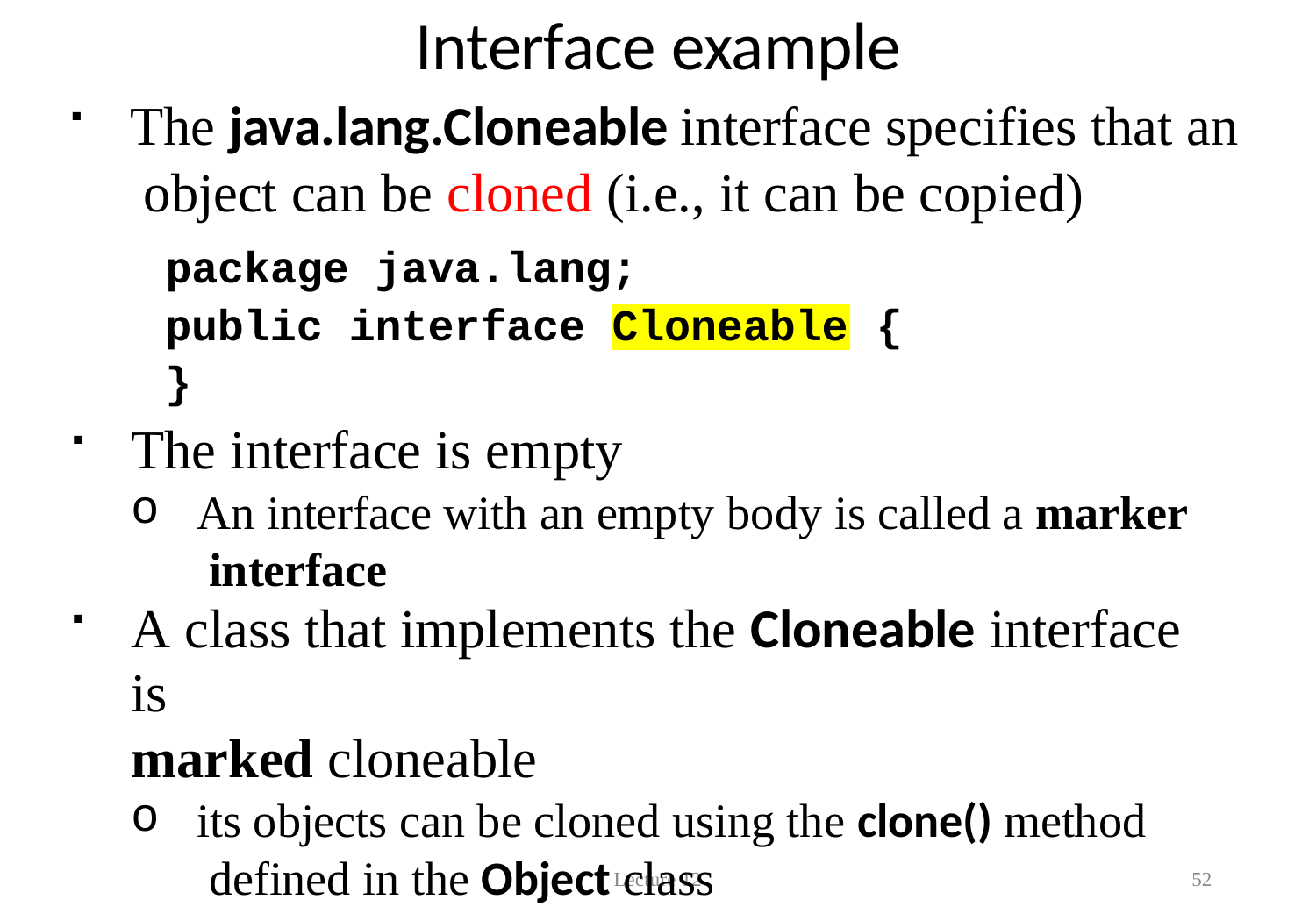

# Interface example
The java.lang.Cloneable interface specifies that an  object can be cloned (i.e., it can be copied)
package java.lang;
public interface	{
}
Cloneable
The interface is empty
An interface with an empty body is called a marker  interface
A class that implements the Cloneable interface is
marked cloneable
its objects can be cloned using the clone() method  defined in the Object class
Lecture 12
52